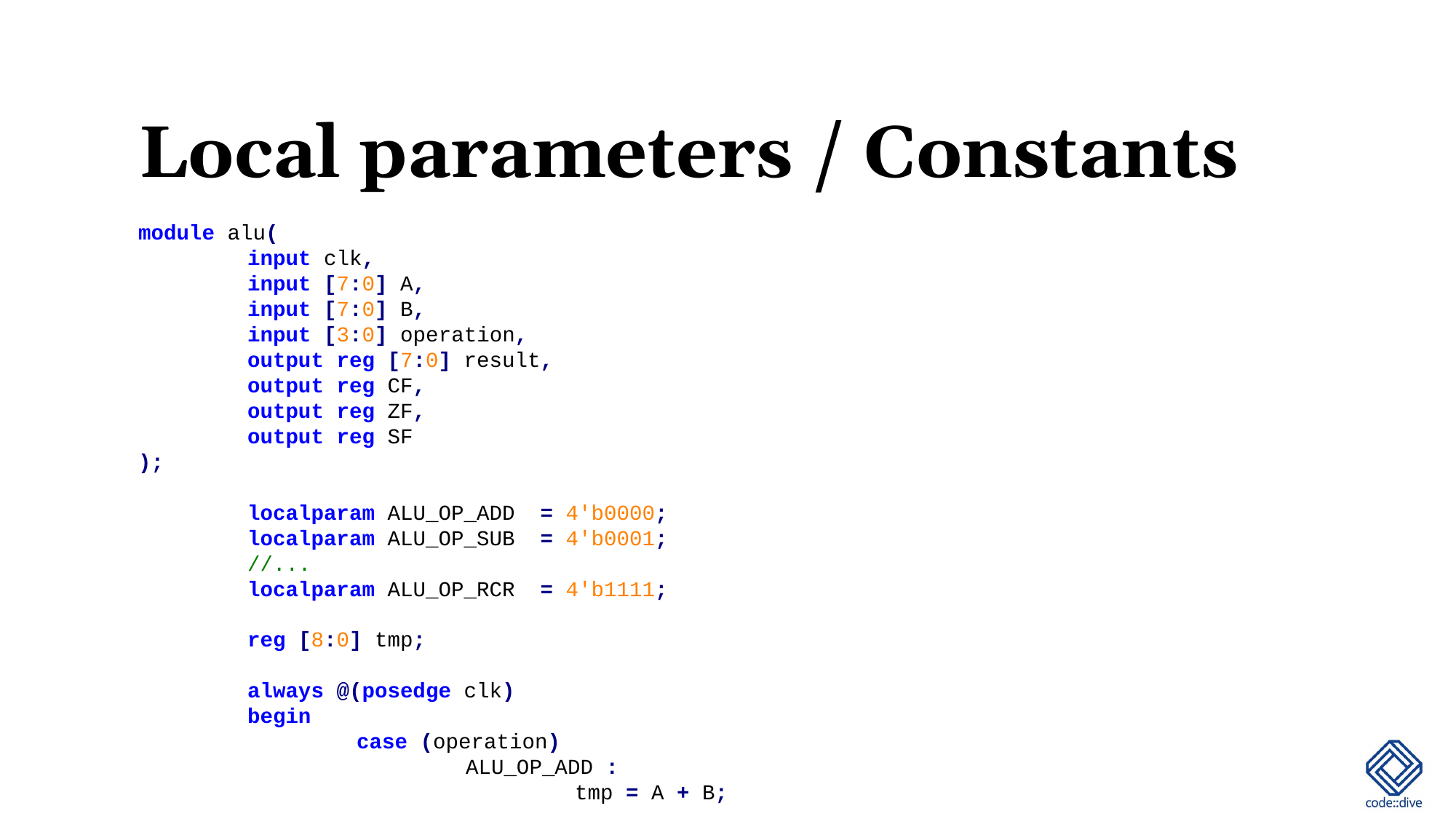

# Local parameters / Constants
module alu(
	input clk,
	input [7:0] A,
	input [7:0] B,
	input [3:0] operation,
	output reg [7:0] result,
	output reg CF,
	output reg ZF,
	output reg SF
);

	localparam ALU_OP_ADD  = 4'b0000;
	localparam ALU_OP_SUB  = 4'b0001;
	//...
	localparam ALU_OP_RCR  = 4'b1111;

	reg [8:0] tmp;

	always @(posedge clk)
	begin
		case (operation)
			ALU_OP_ADD :
				tmp = A + B;